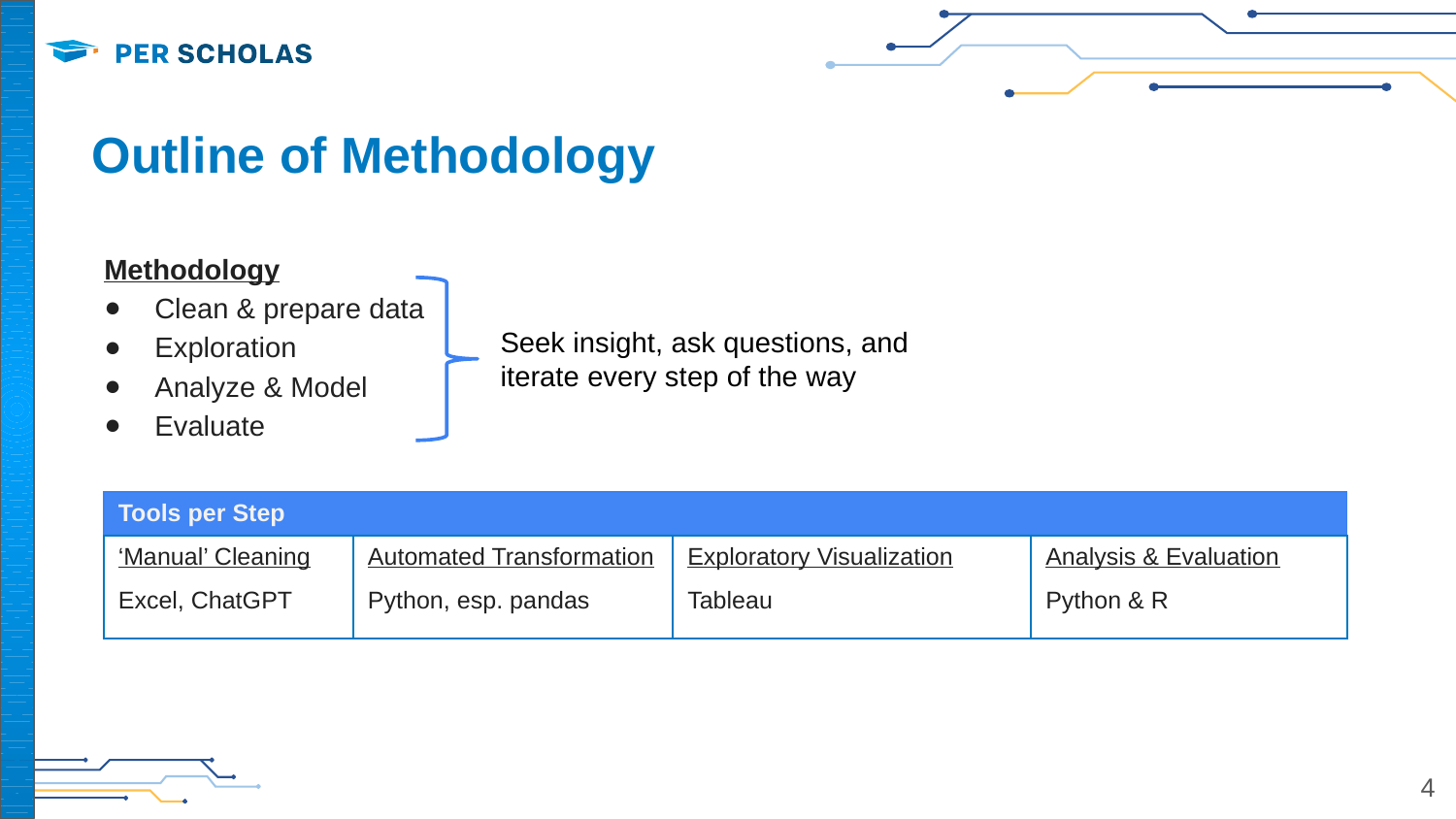

# Outline of Methodology
Methodology
Clean & prepare data
Exploration
Analyze & Model
Evaluate

Seek insight, ask questions, and
iterate every step of the way
| Tools per Step |  |  |  |
| --- | --- | --- | --- |
| ‘Manual’ Cleaning | Automated Transformation | Exploratory Visualization | Analysis & Evaluation |
| Excel, ChatGPT | Python, esp. pandas | Tableau | Python & R |
4